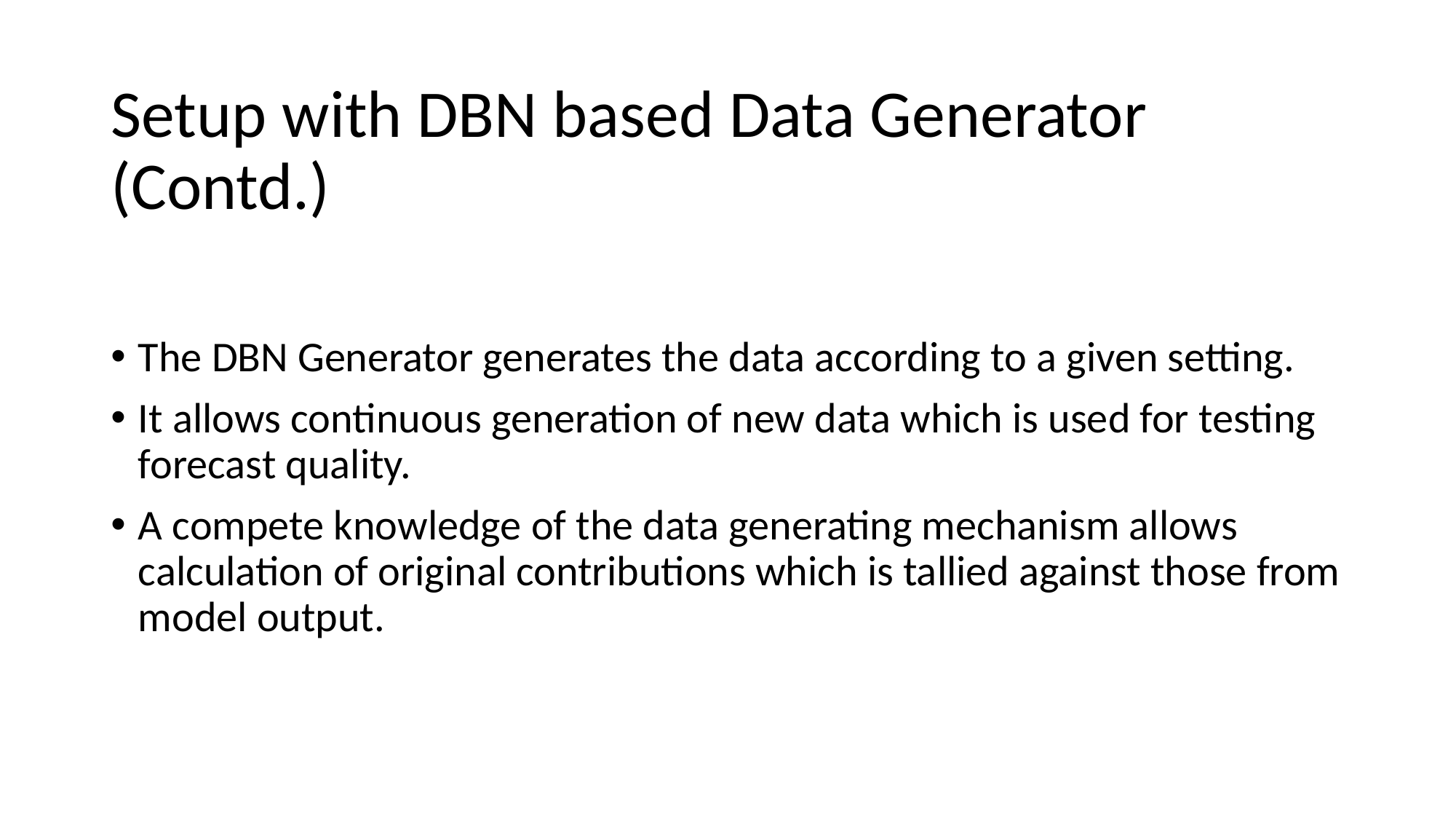

# Setup with DBN based Data Generator (Contd.)
The DBN Generator generates the data according to a given setting.
It allows continuous generation of new data which is used for testing forecast quality.
A compete knowledge of the data generating mechanism allows calculation of original contributions which is tallied against those from model output.